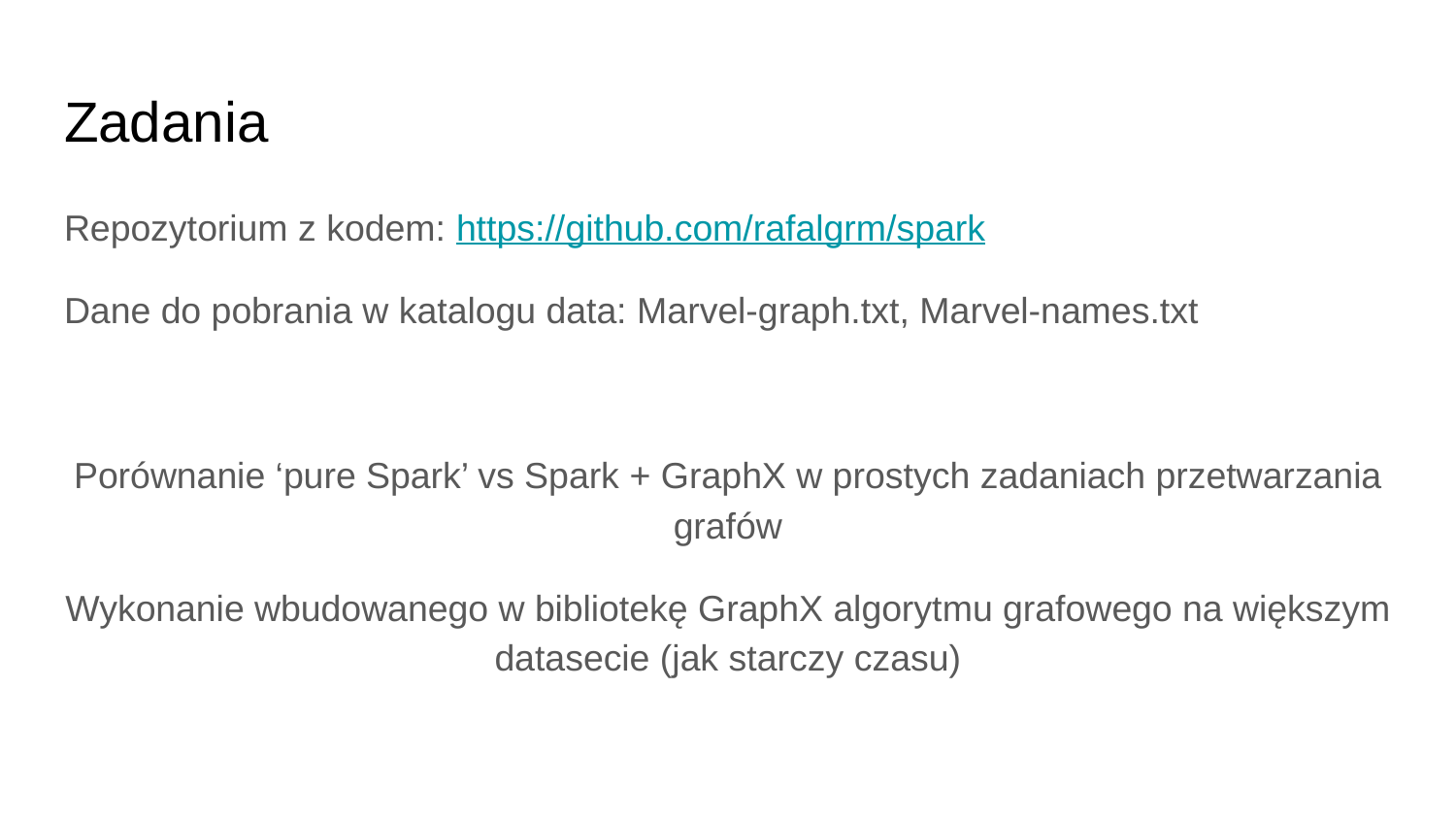

# Zadania
Repozytorium z kodem: https://github.com/rafalgrm/spark
Dane do pobrania w katalogu data: Marvel-graph.txt, Marvel-names.txt

Porównanie ‘pure Spark’ vs Spark + GraphX w prostych zadaniach przetwarzania grafów
Wykonanie wbudowanego w bibliotekę GraphX algorytmu grafowego na większym datasecie (jak starczy czasu)